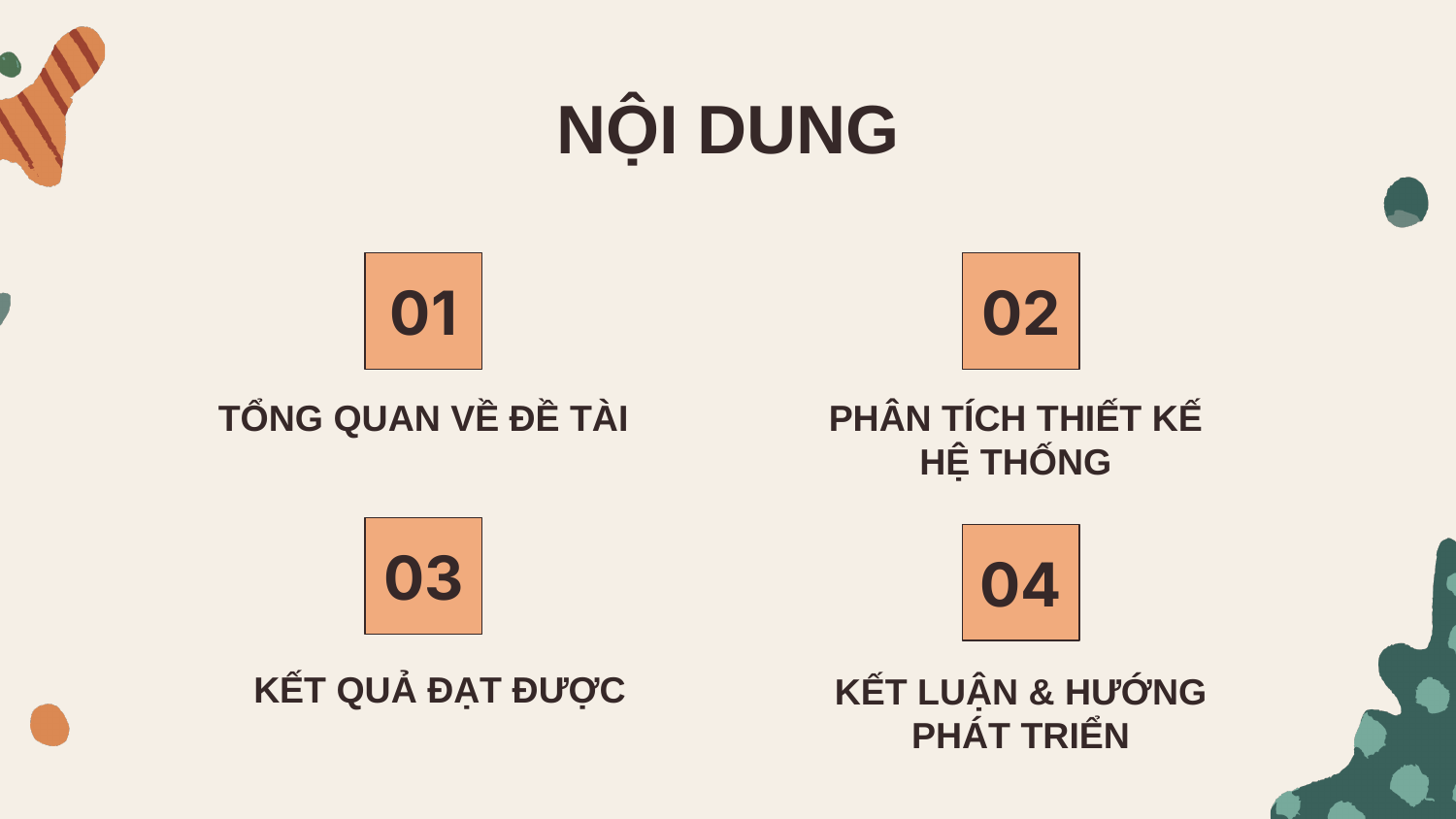

# NỘI DUNG
01
02
TỔNG QUAN VỀ ĐỀ TÀI
PHÂN TÍCH THIẾT KẾ
HỆ THỐNG
03
04
KẾT QUẢ ĐẠT ĐƯỢC
KẾT LUẬN & HƯỚNG PHÁT TRIỂN